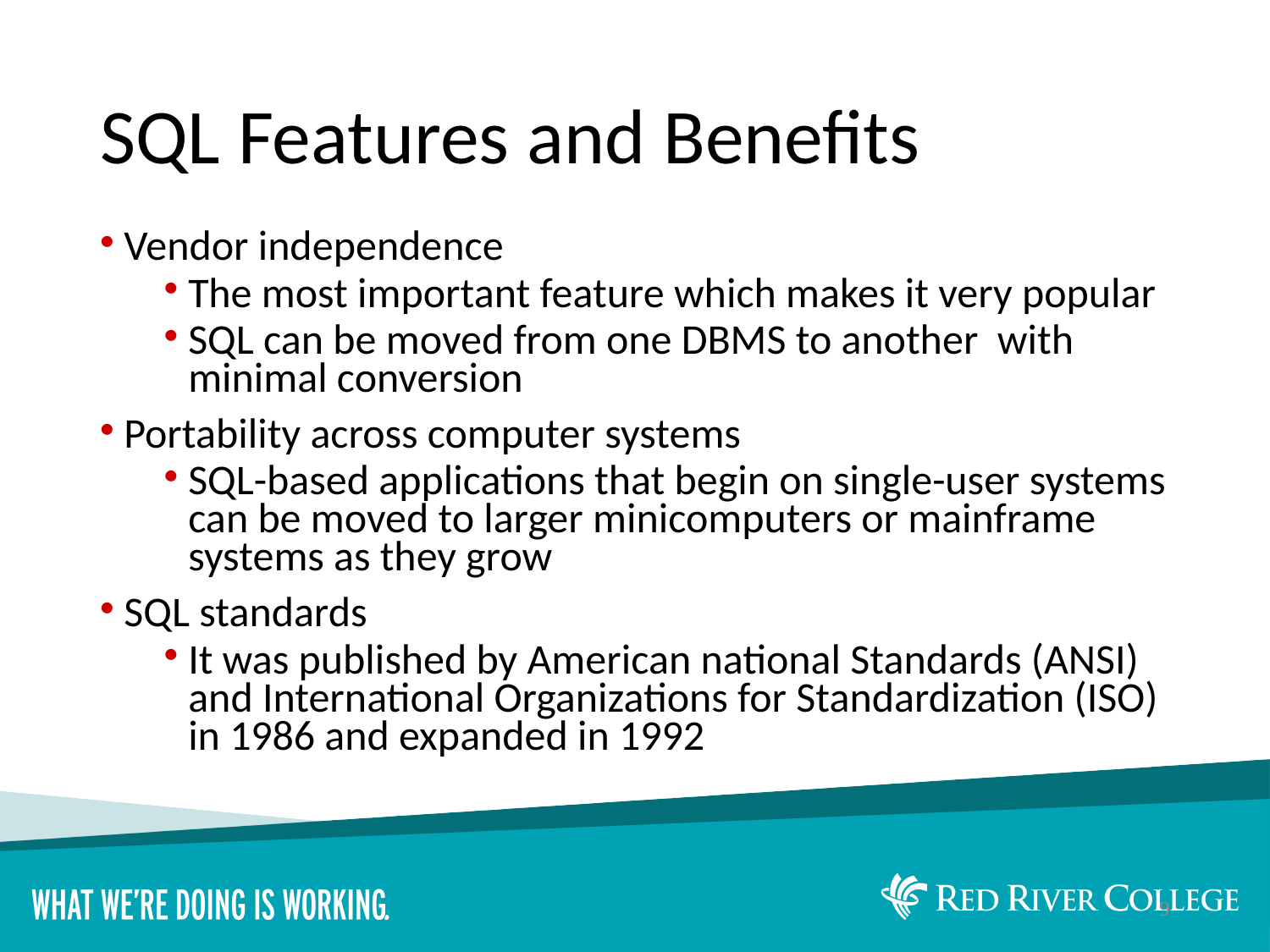

# SQL Features and Benefits
Vendor independence
The most important feature which makes it very popular
SQL can be moved from one DBMS to another  with minimal conversion
Portability across computer systems
SQL-based applications that begin on single-user systems can be moved to larger minicomputers or mainframe systems as they grow
SQL standards
It was published by American national Standards (ANSI) and International Organizations for Standardization (ISO) in 1986 and expanded in 1992

9